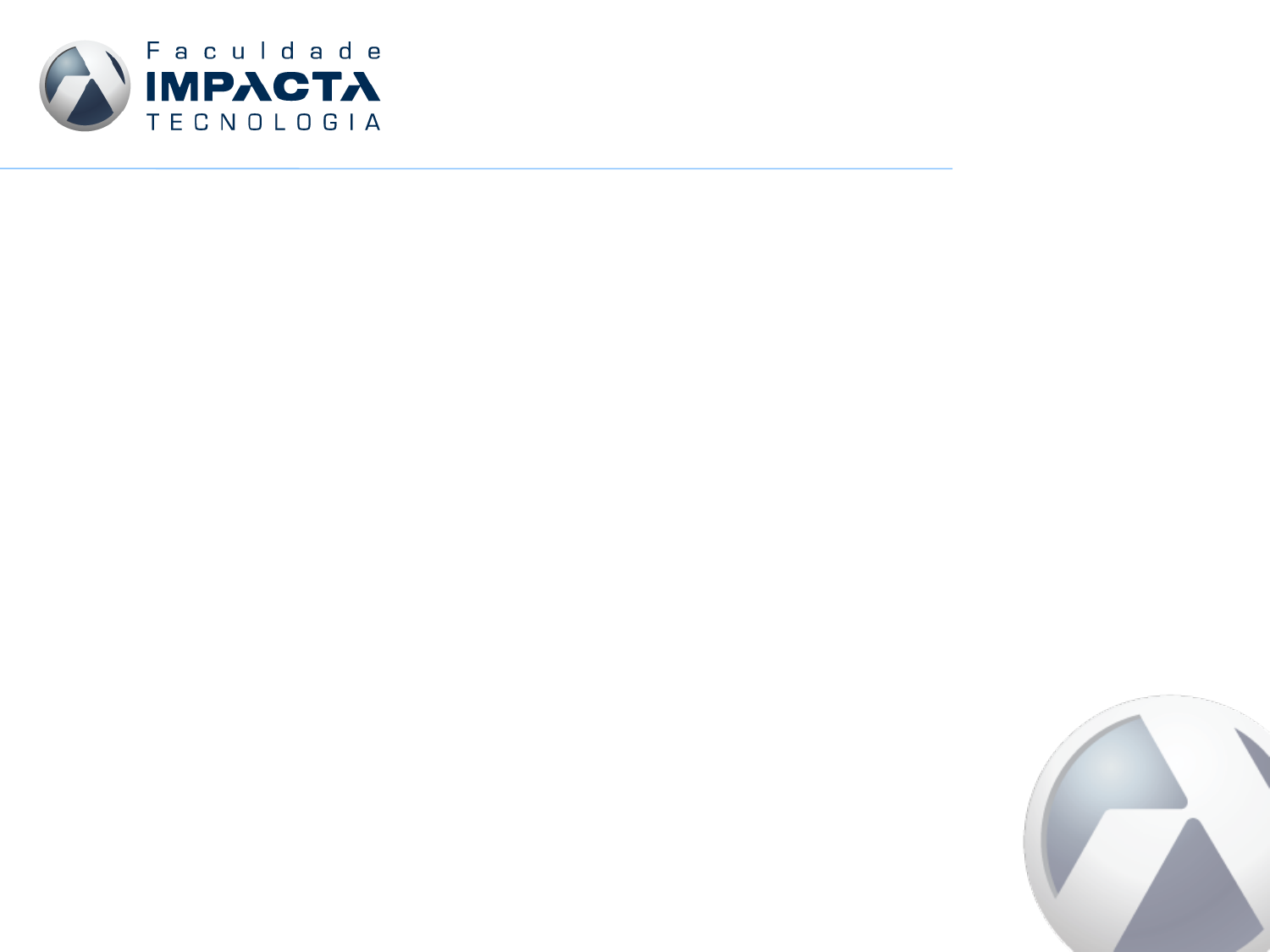

Problemas do Ciclo em Cascata
Mudanças maciças produzem uma nova onda de defeitos
São necessárias várias revisões de documentos e eventualmente uma reestruturação completa
O fracasso dos projetos começa a acontecer neste ponto
O Gerente do projeto perde muitas vezes o controle das três variáveis: custos, recursos e prazos